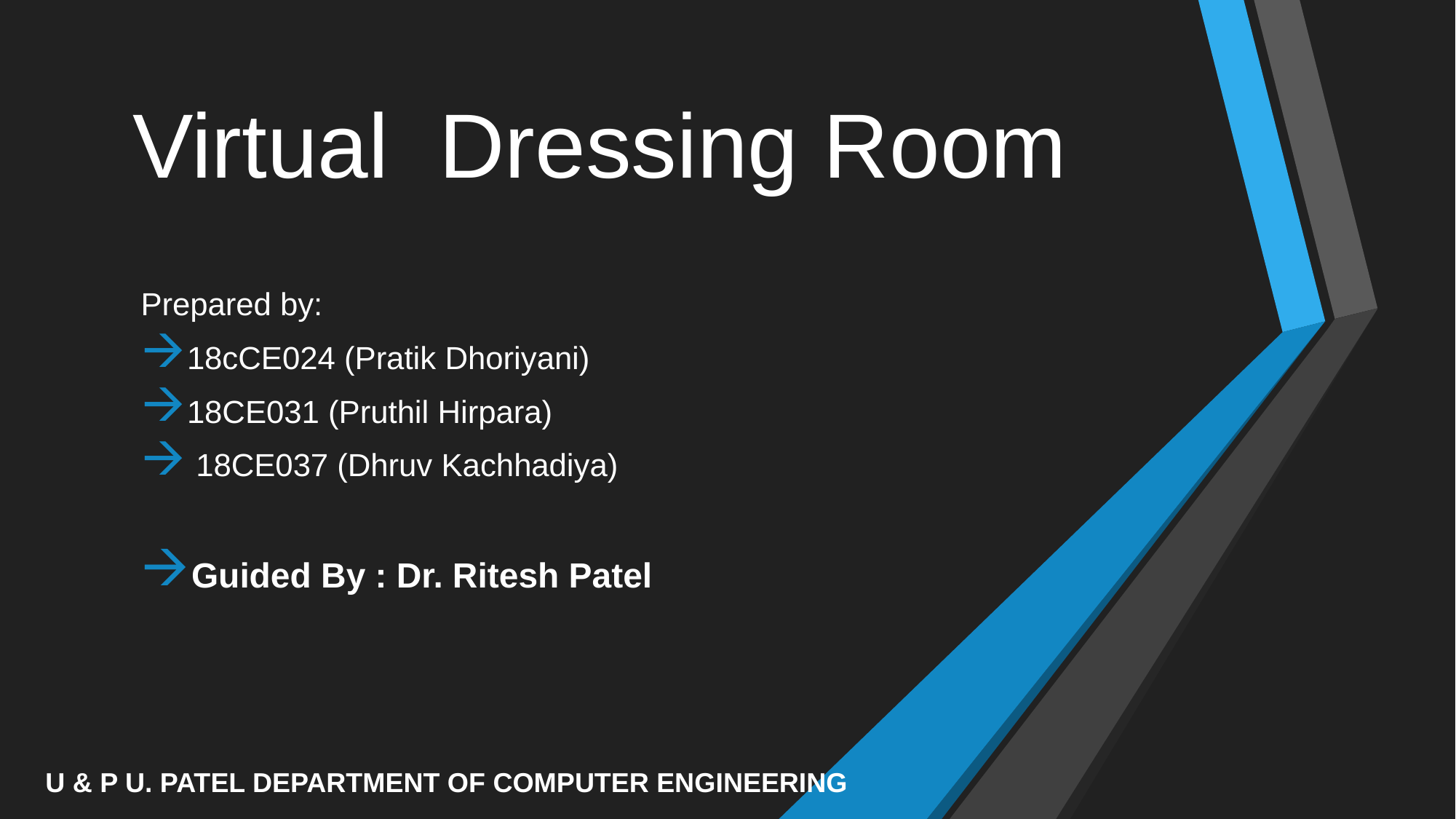

# Virtual  Dressing Room
Prepared by:
18cCE024 (Pratik Dhoriyani)
18CE031 (Pruthil Hirpara)
 18CE037 (Dhruv Kachhadiya)

Guided By : Dr. Ritesh Patel
U & P U. PATEL DEPARTMENT OF COMPUTER ENGINEERING